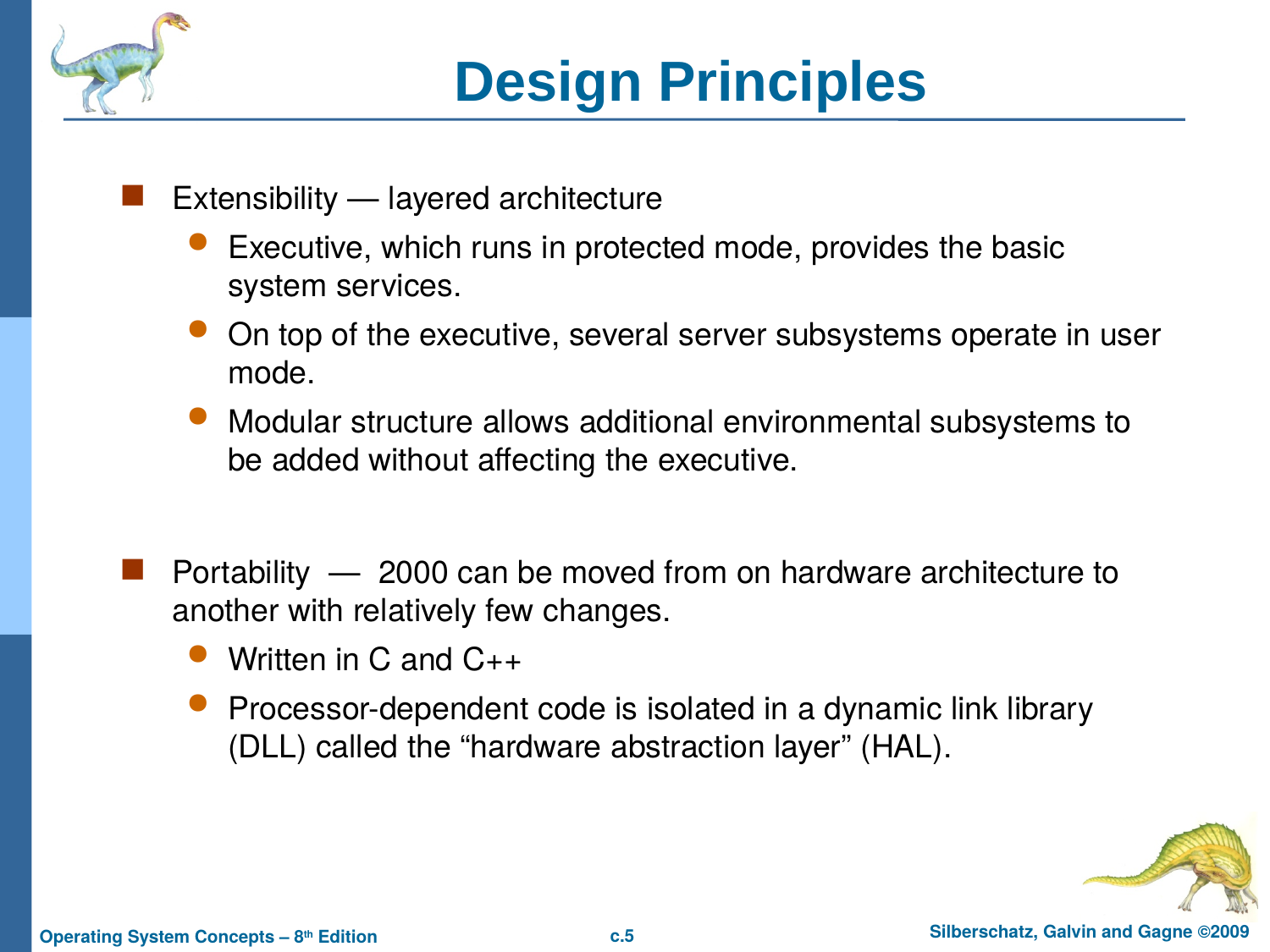

# Design Principles
Extensibility — layered architecture
Executive, which runs in protected mode, provides the basic system services.
On top of the executive, several server subsystems operate in user mode.
Modular structure allows additional environmental subsystems to be added without affecting the executive.

Portability  —  2000 can be moved from on hardware architecture to another with relatively few changes.
Written in C and C++
Processor-dependent code is isolated in a dynamic link library (DLL) called the “hardware abstraction layer” (HAL).